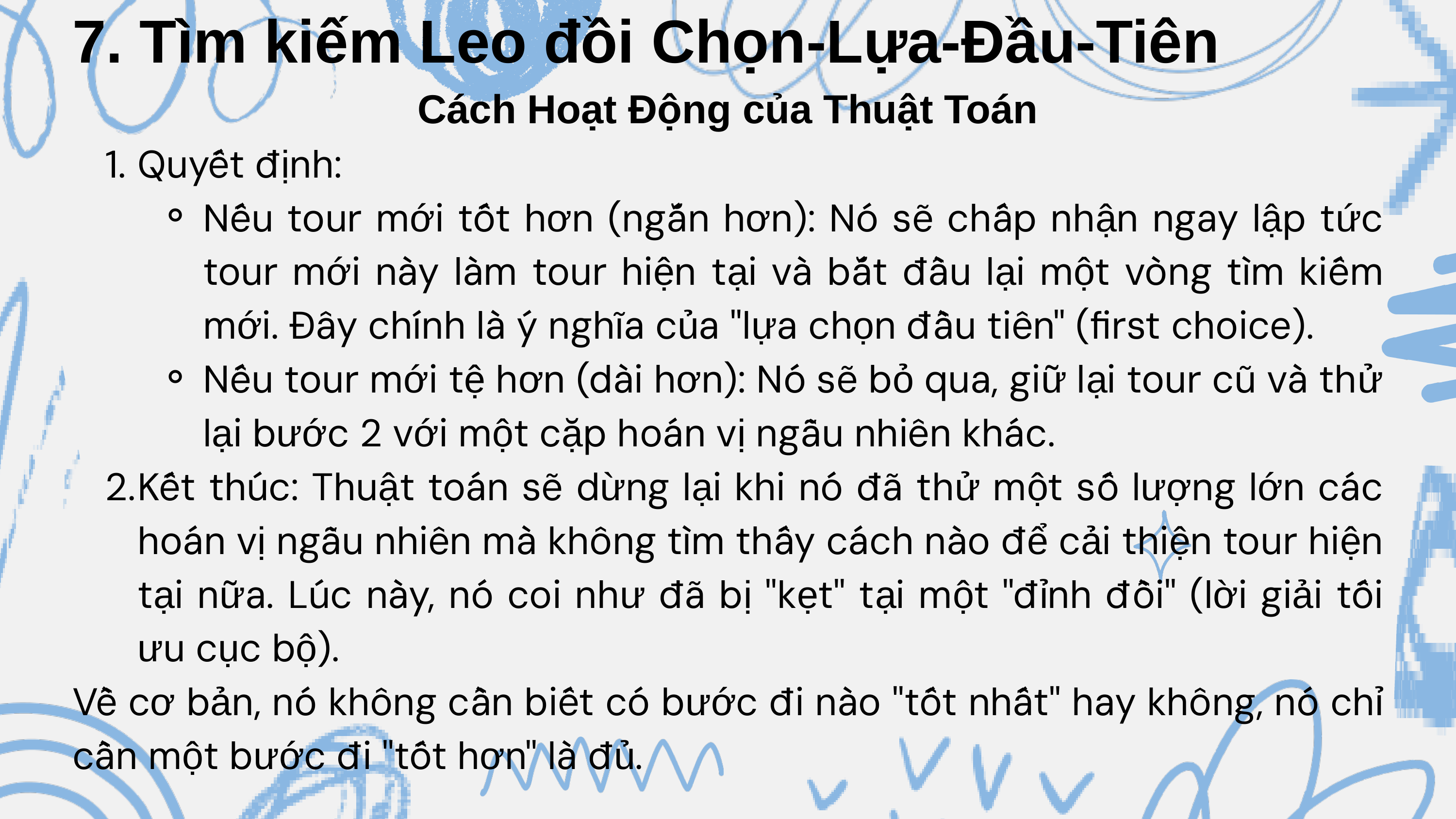

7. Tìm kiếm Leo đồi Chọn-Lựa-Đầu-Tiên
Cách Hoạt Động của Thuật Toán
Quyết định:
Nếu tour mới tốt hơn (ngắn hơn): Nó sẽ chấp nhận ngay lập tức tour mới này làm tour hiện tại và bắt đầu lại một vòng tìm kiếm mới. Đây chính là ý nghĩa của "lựa chọn đầu tiên" (first choice).
Nếu tour mới tệ hơn (dài hơn): Nó sẽ bỏ qua, giữ lại tour cũ và thử lại bước 2 với một cặp hoán vị ngẫu nhiên khác.
Kết thúc: Thuật toán sẽ dừng lại khi nó đã thử một số lượng lớn các hoán vị ngẫu nhiên mà không tìm thấy cách nào để cải thiện tour hiện tại nữa. Lúc này, nó coi như đã bị "kẹt" tại một "đỉnh đồi" (lời giải tối ưu cục bộ).
Về cơ bản, nó không cần biết có bước đi nào "tốt nhất" hay không, nó chỉ cần một bước đi "tốt hơn" là đủ.